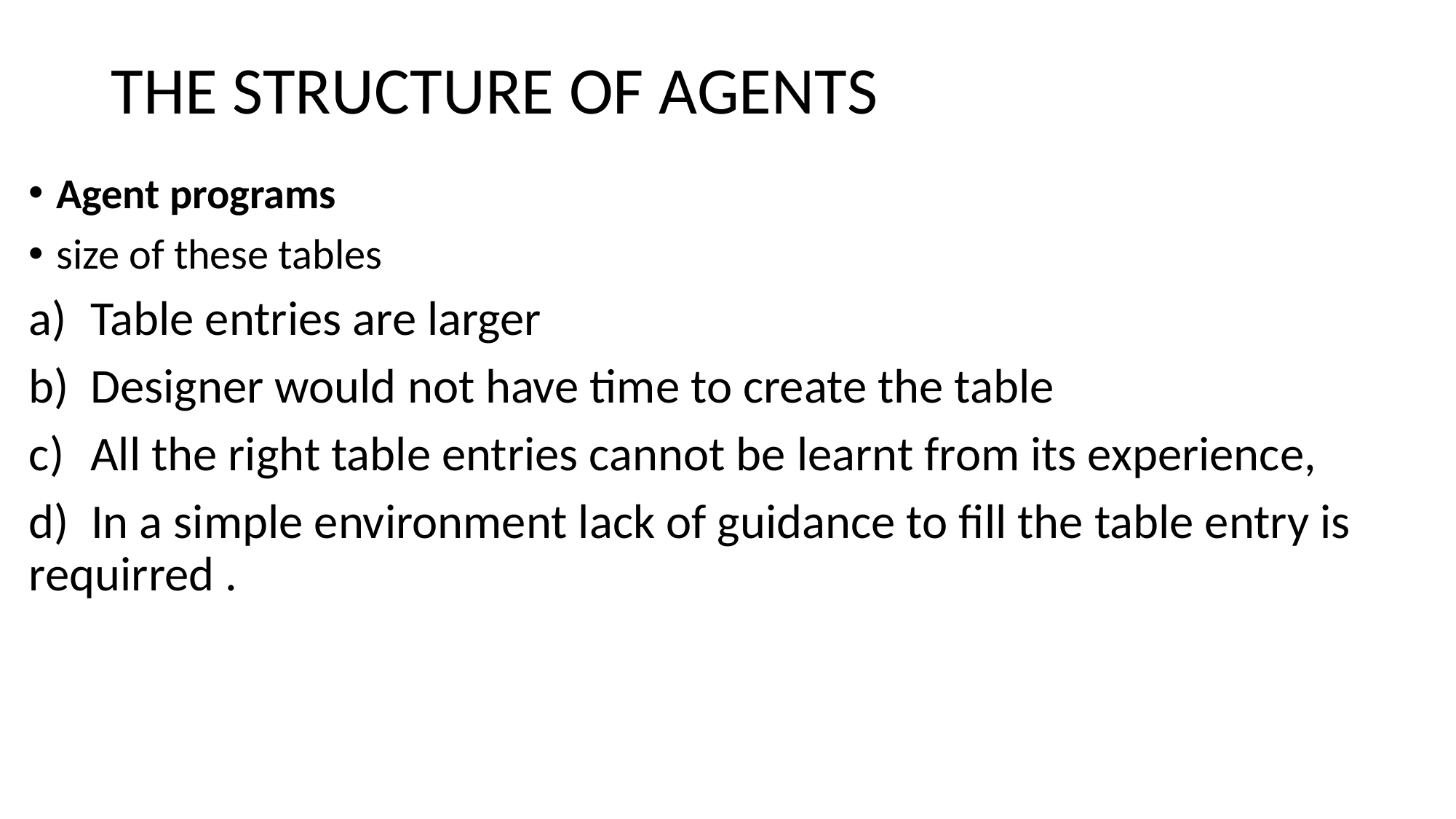

# THE STRUCTURE OF AGENTS
Agent programs
size of these tables
Table entries are larger
Designer would not have time to create the table
All the right table entries cannot be learnt from its experience,
d)  In a simple environment lack of guidance to fill the table entry is requirred .